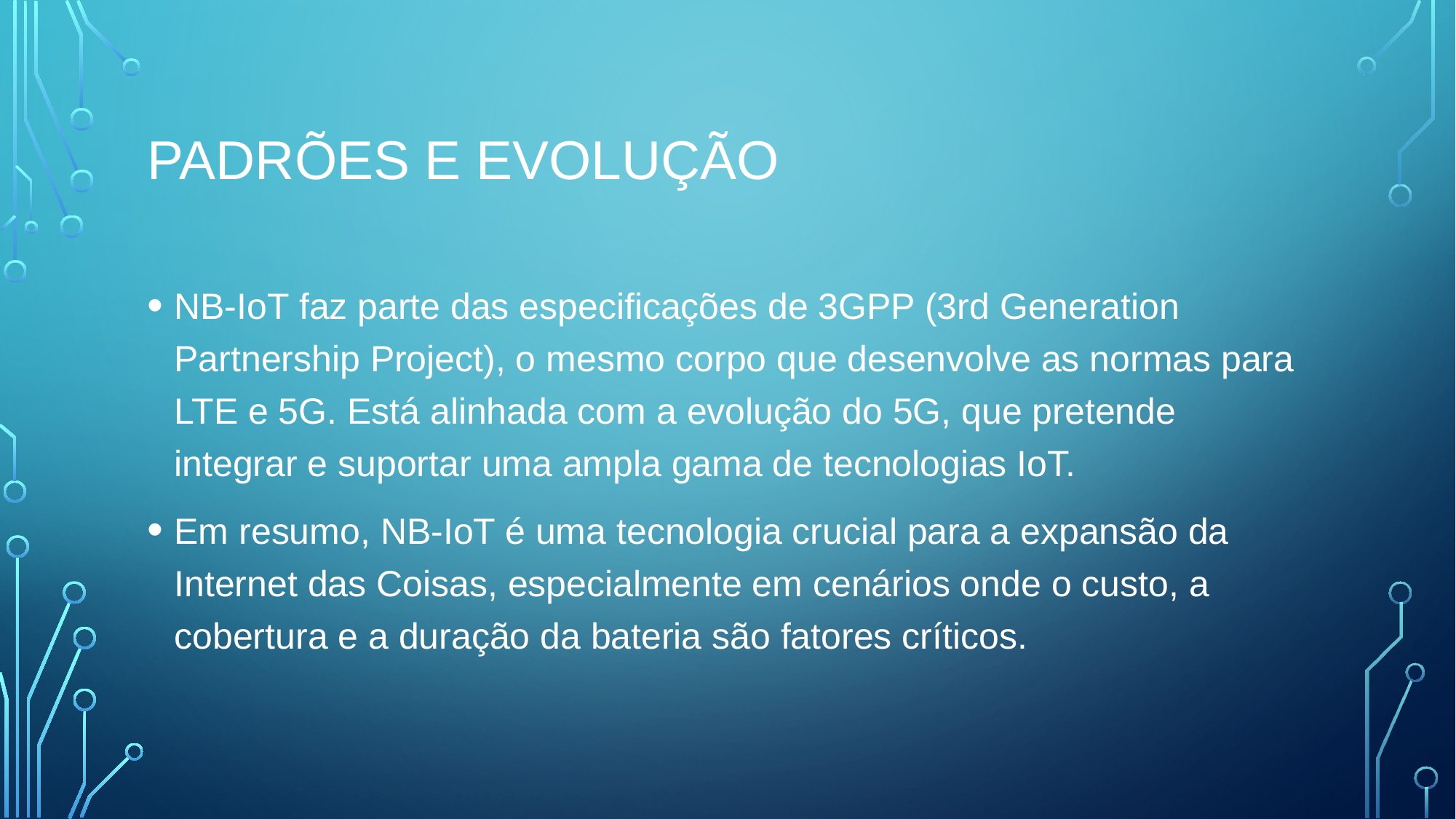

# Padrões e evolução
NB-IoT faz parte das especificações de 3GPP (3rd Generation Partnership Project), o mesmo corpo que desenvolve as normas para LTE e 5G. Está alinhada com a evolução do 5G, que pretende integrar e suportar uma ampla gama de tecnologias IoT.
Em resumo, NB-IoT é uma tecnologia crucial para a expansão da Internet das Coisas, especialmente em cenários onde o custo, a cobertura e a duração da bateria são fatores críticos.